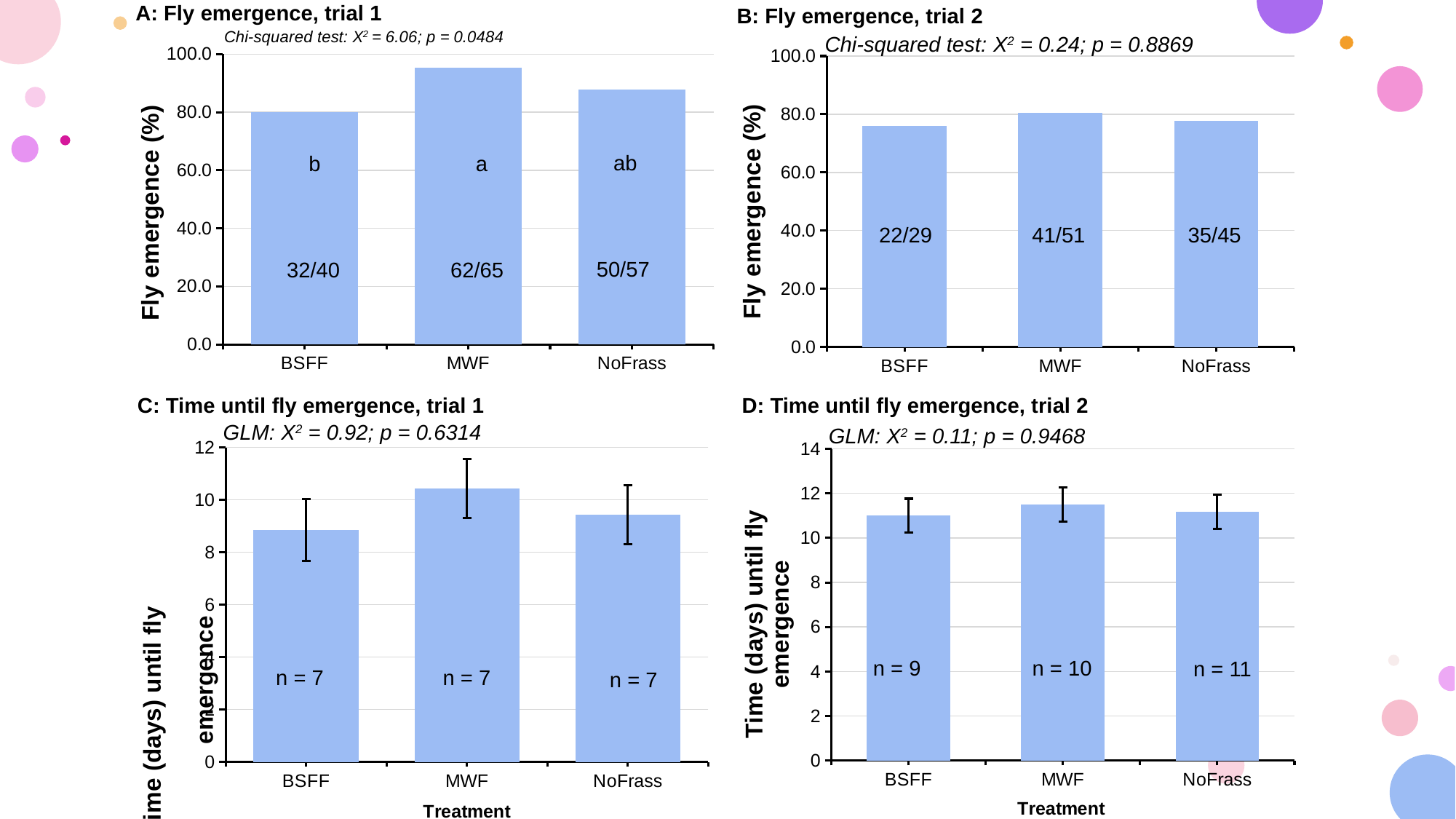

A: Fly emergence, trial 1

### Chart

| Category | % fly emergence |
|---|---|
| BSFF | 80.0 |
| MWF | 95.3846153846154 |
| NoFrass | 87.719298245614 |
ab
b
a
50/57
32/40
62/65
B: Fly emergence, trial 2
Chi-squared test: Χ2 = 0.24; p = 0.8869

### Chart

| Category |  |
|---|---|
| BSFF | 75.8620689655172 |
| MWF | 80.3921568627451 |
| NoFrass | 77.7777777777778 |
22/29
41/51
35/45
D: Time until fly emergence, trial 2
C: Time until fly emergence, trial 1
GLM: Χ2 = 0.92; p = 0.6314

### Chart

| Category |  |
|---|---|
| BSFF | 8.857142857142858 |
| MWF | 10.428571428571429 |
| NoFrass | 9.428571428571429 |
n = 7
n = 7
n = 7

### Chart

| Category |  |
|---|---|
| BSFF | 11.0 |
| MWF | 11.5 |
| NoFrass | 11.181818181818182 |
n = 9
n = 10
n = 11
GLM: Χ2 = 0.11; p = 0.9468

n = 9
n = 10
n = 11
Figure S6: A = fly emergence - trial 1, B = fly emergence - trial 2, C = time until emergence –trial 1, D = time until emergence –trial2; Delia radicum, ATP